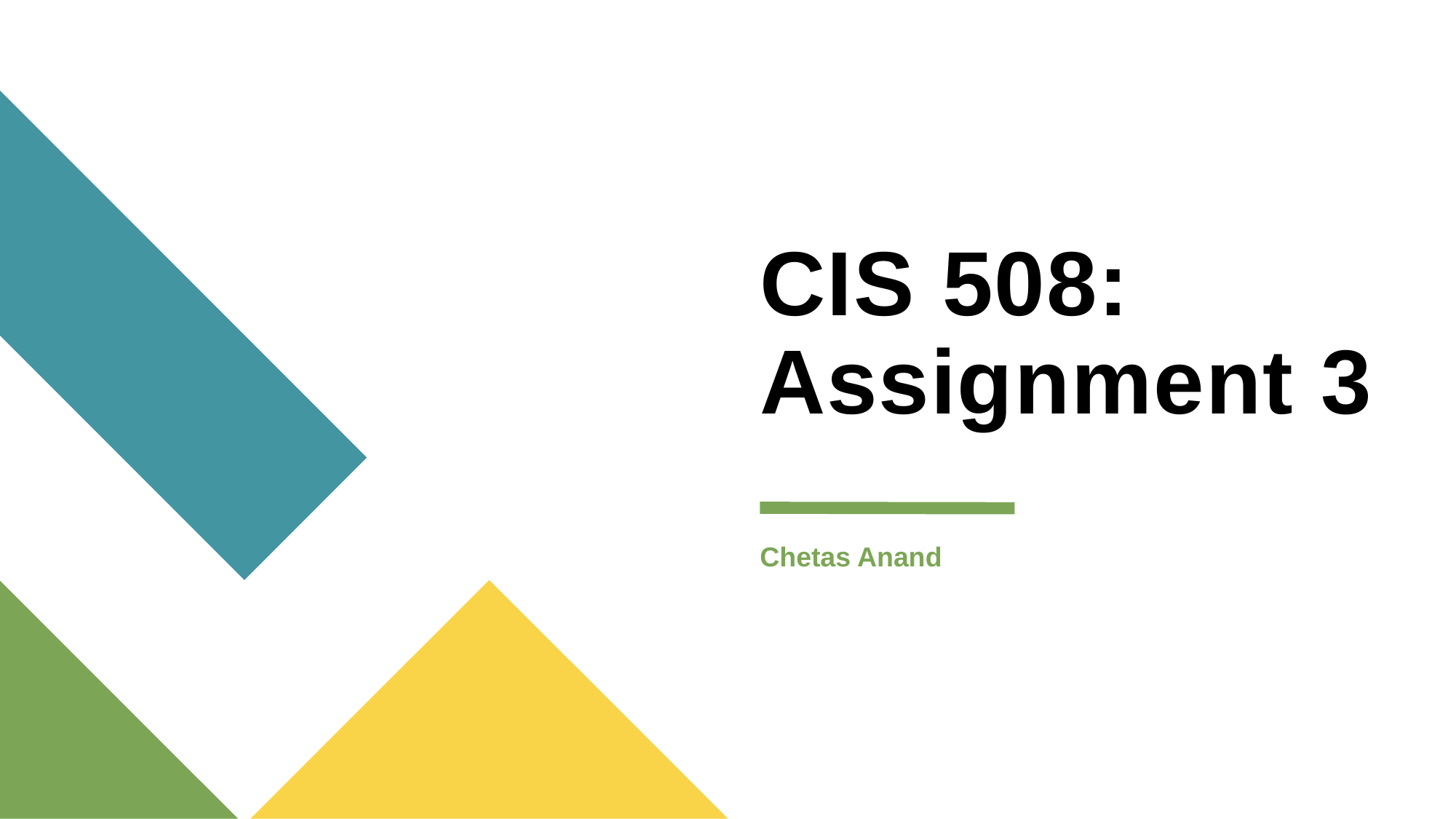

# CIS 508: Assignment 3
Chetas Anand